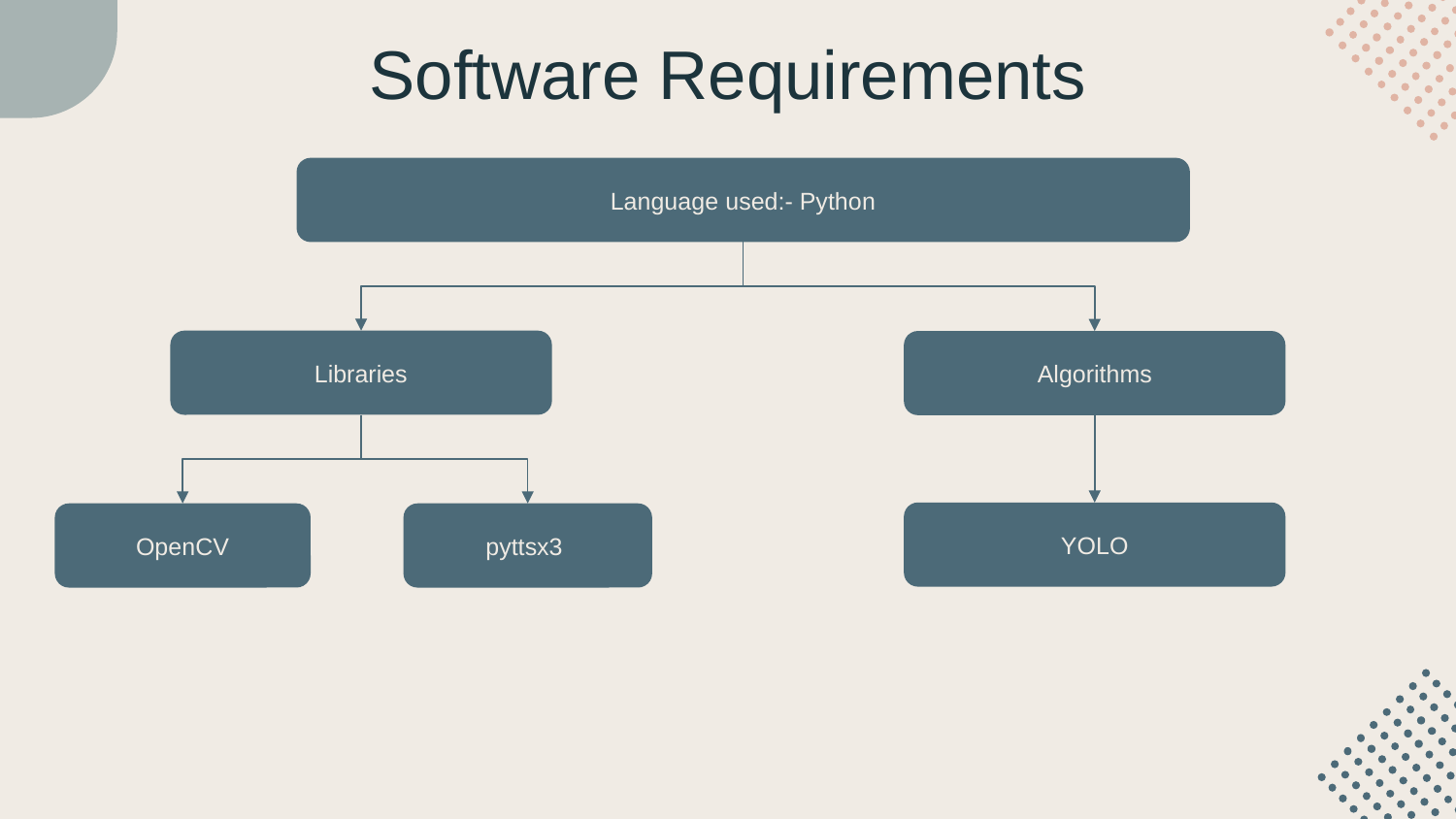

# Software Requirements
Language used:- Python
Language used
Libraries
Algorithms
YOLO
pyttsx3
OpenCV